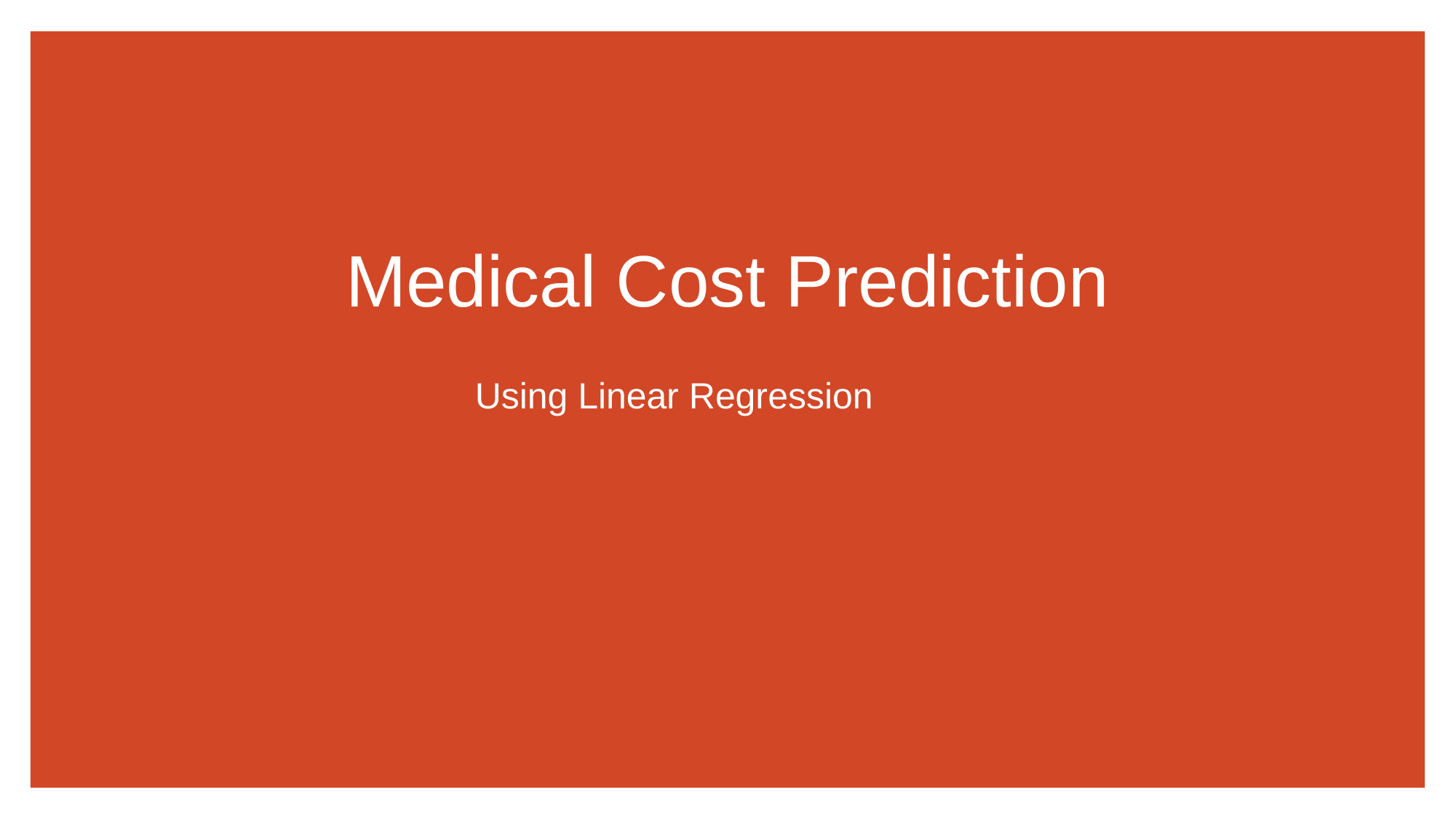

# Medical Cost Prediction
Using Linear Regression